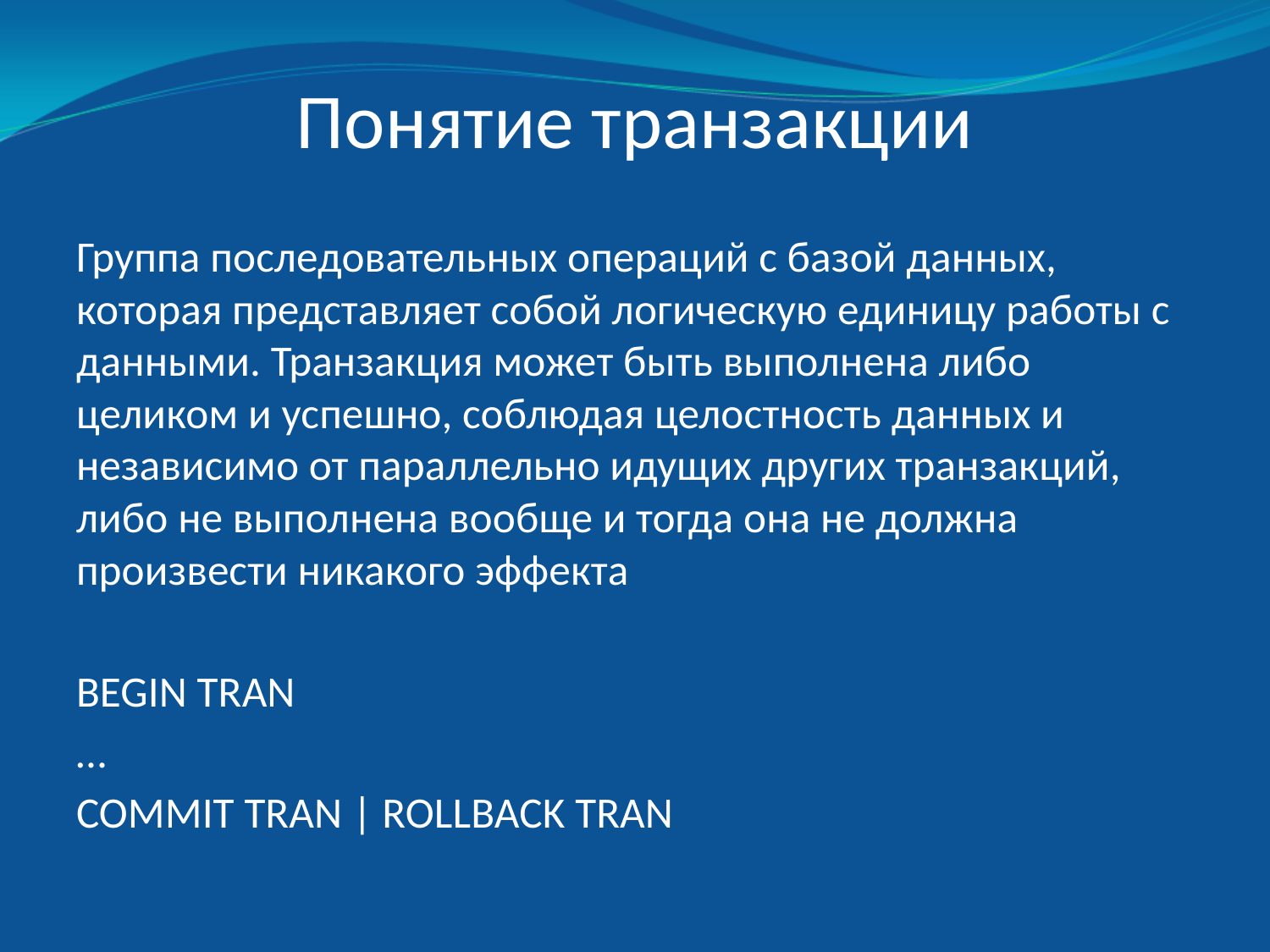

# Понятие транзакции
Группа последовательных операций с базой данных, которая представляет собой логическую единицу работы с данными. Транзакция может быть выполнена либо целиком и успешно, соблюдая целостность данных и независимо от параллельно идущих других транзакций, либо не выполнена вообще и тогда она не должна произвести никакого эффекта

BEGIN TRAN
…
COMMIT TRAN | ROLLBACK TRAN